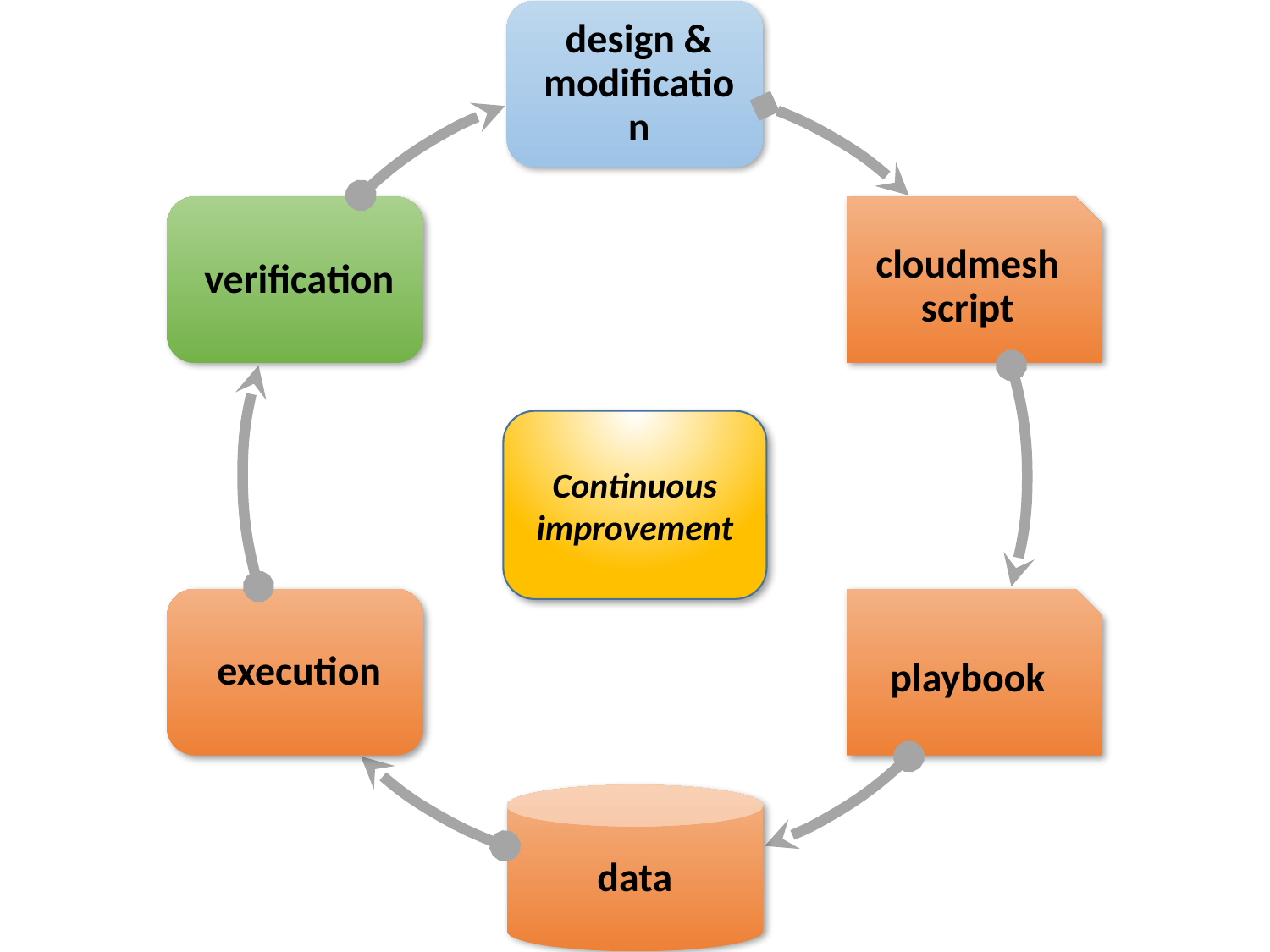

design & modification
cloudmesh script
playbook
data
execution
verification
Continuous
improvement